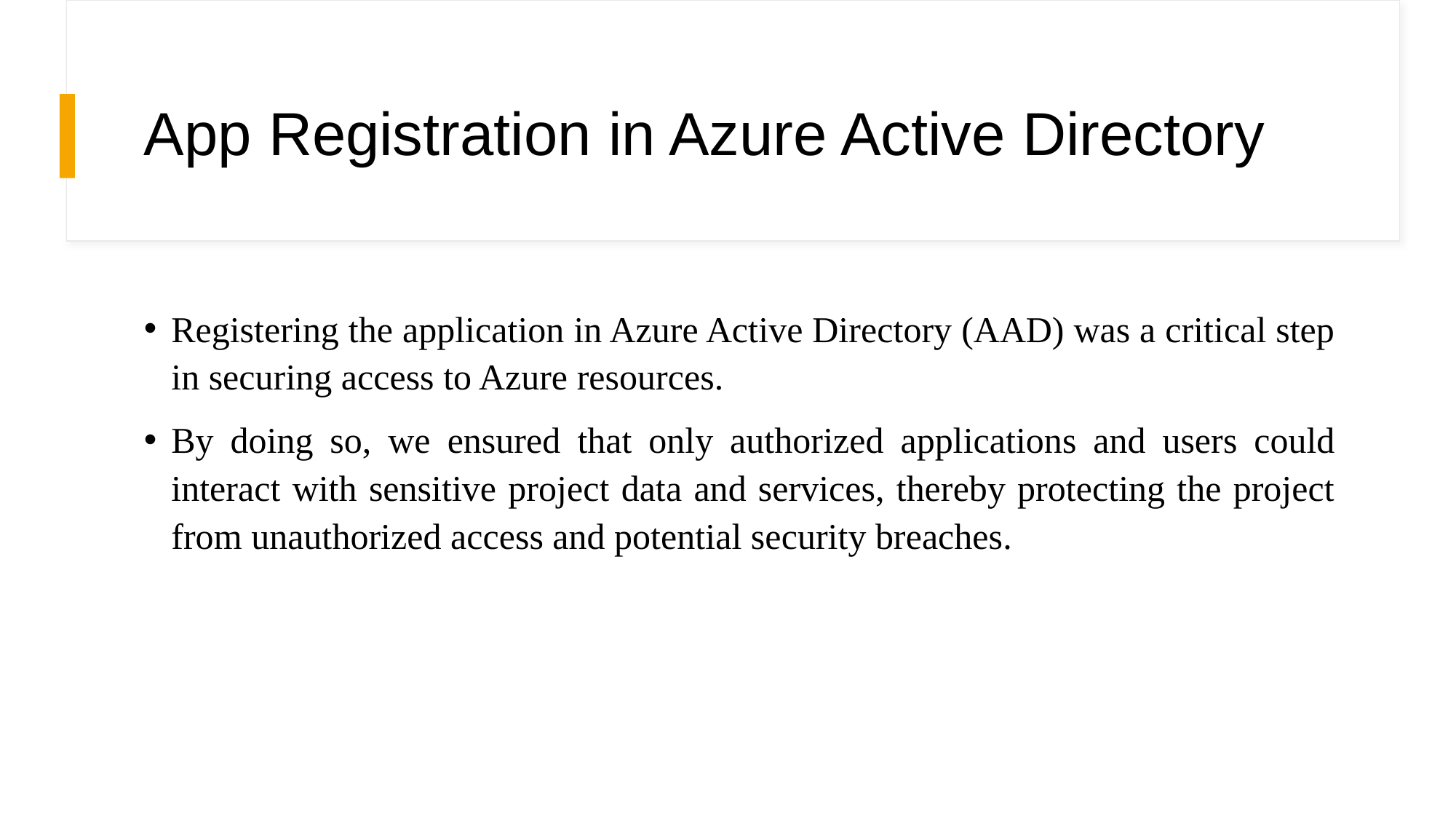

# App Registration in Azure Active Directory
Registering the application in Azure Active Directory (AAD) was a critical step in securing access to Azure resources.
By doing so, we ensured that only authorized applications and users could interact with sensitive project data and services, thereby protecting the project from unauthorized access and potential security breaches.